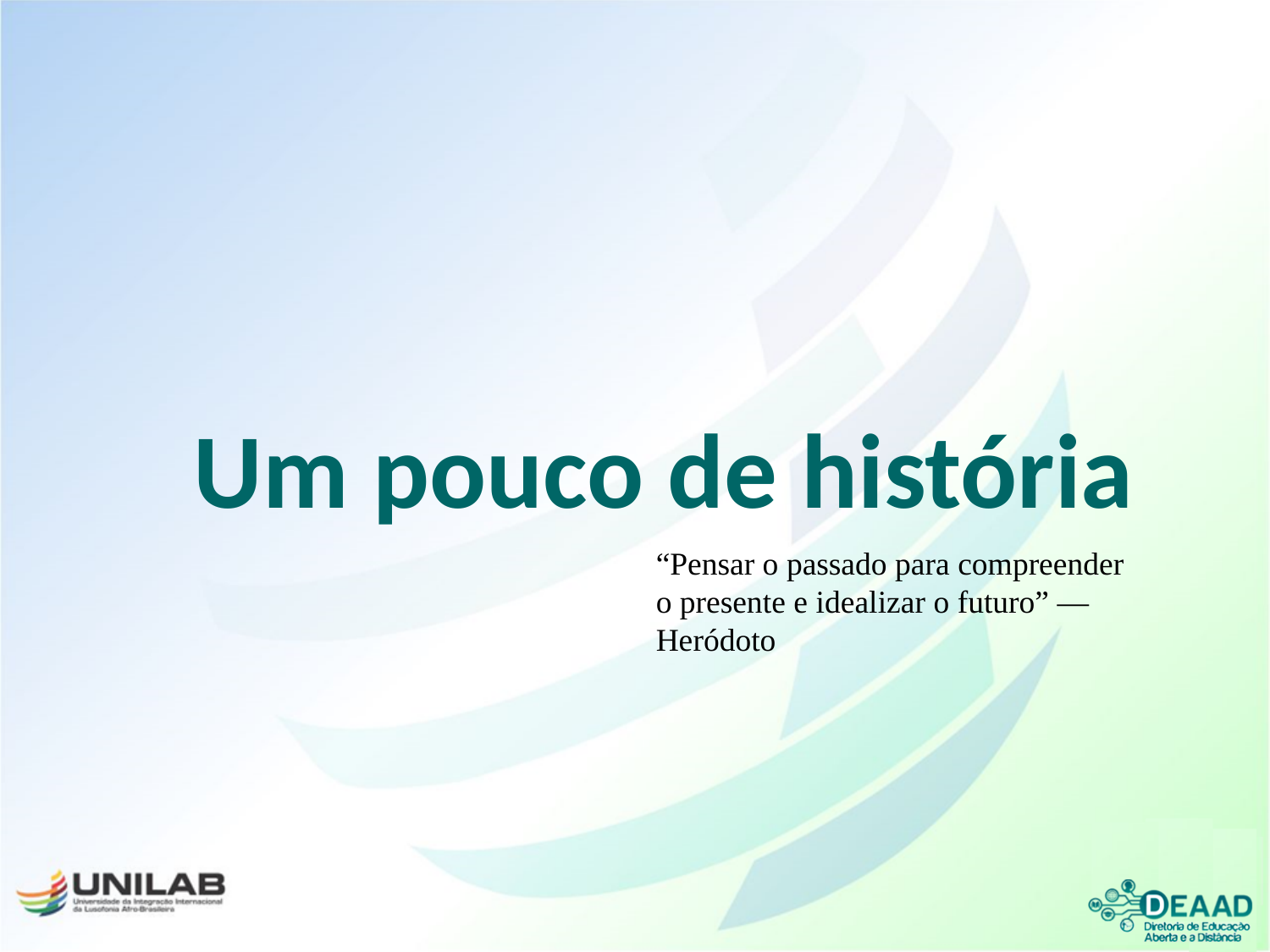

Um pouco de história
“Pensar o passado para compreender o presente e idealizar o futuro” ― Heródoto